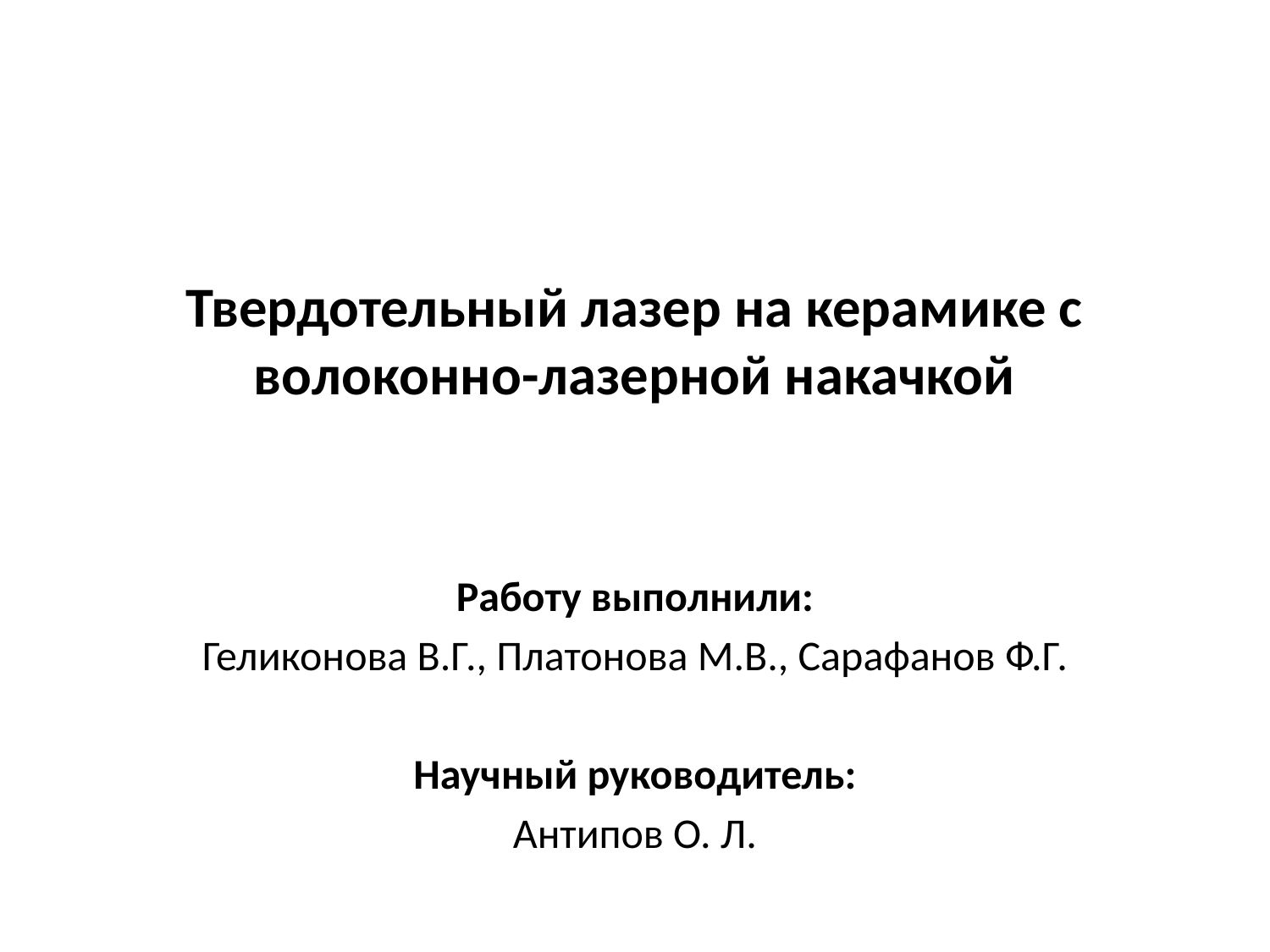

# Твердотельный лазер на керамике с волоконно-лазерной накачкой
Работу выполнили:
Геликонова В.Г., Платонова М.В., Сарафанов Ф.Г.

Научный руководитель:
Антипов О. Л.